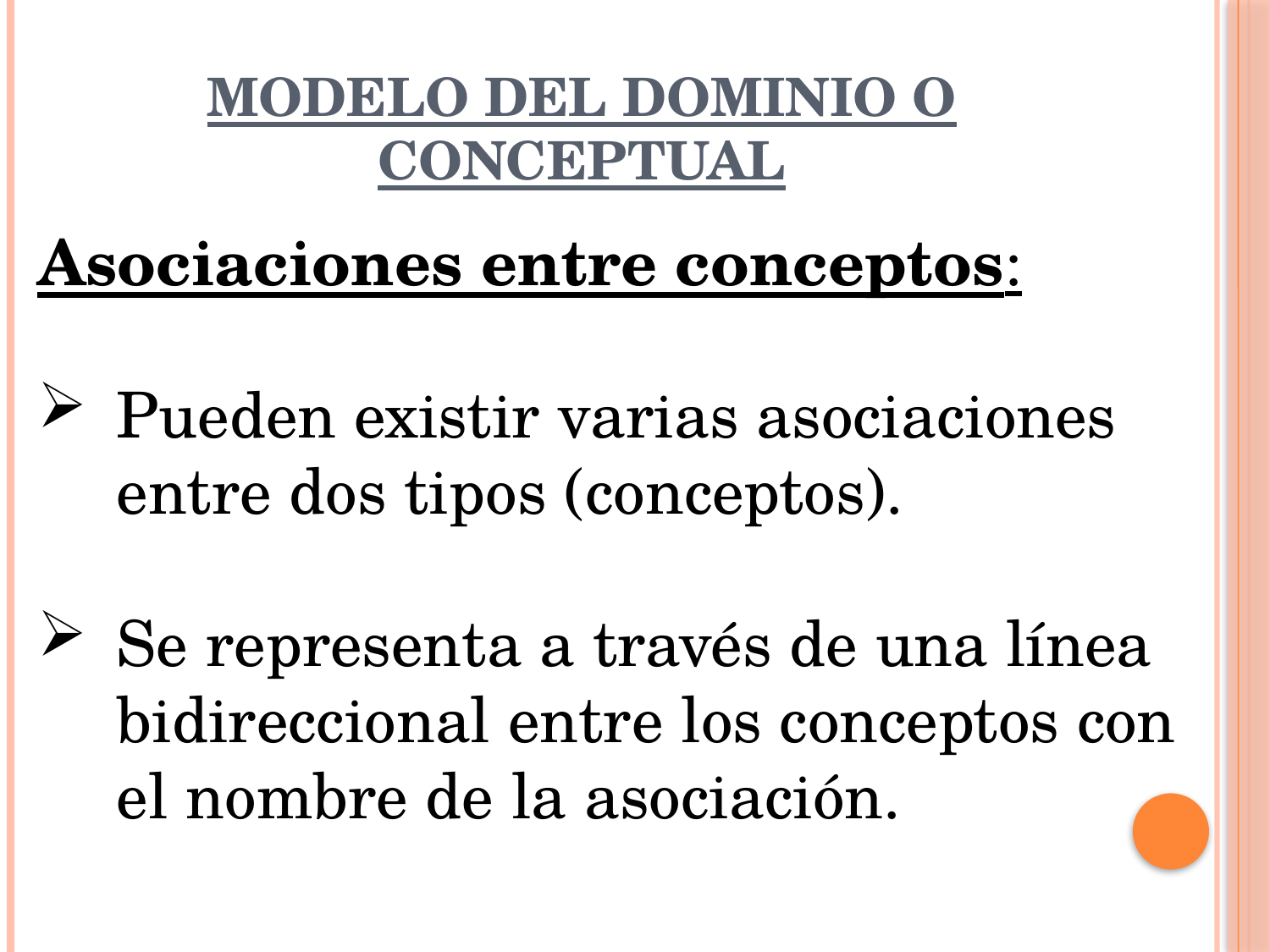

# MODELO DEL DOMINIO O CONCEPTUAL
Asociaciones entre conceptos:

Pueden existir varias asociaciones entre dos tipos (conceptos).

Se representa a través de una línea bidireccional entre los conceptos con el nombre de la asociación.